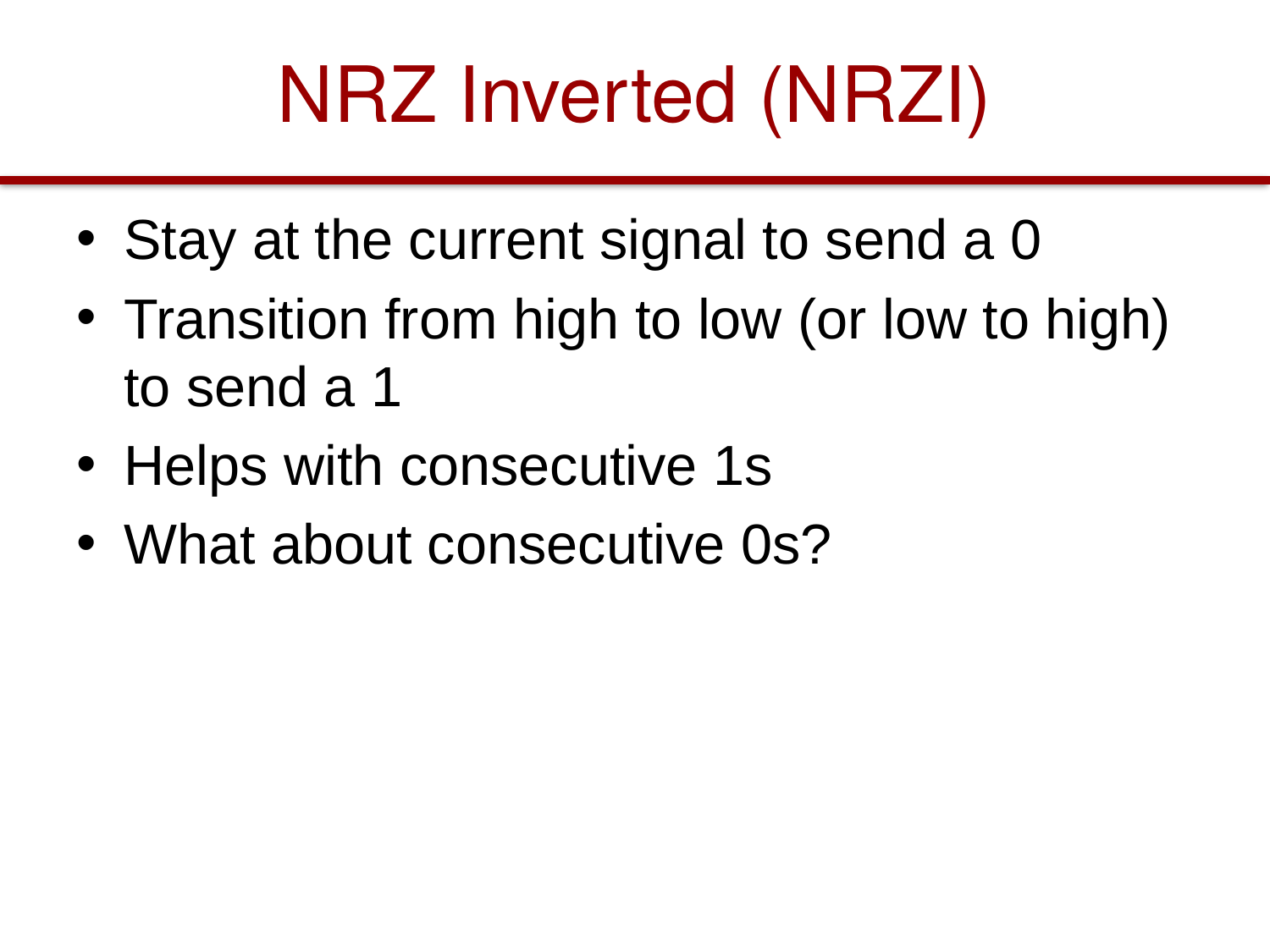

# NRZ Inverted (NRZI)‏
Stay at the current signal to send a 0
Transition from high to low (or low to high) to send a 1
Helps with consecutive 1s
What about consecutive 0s?